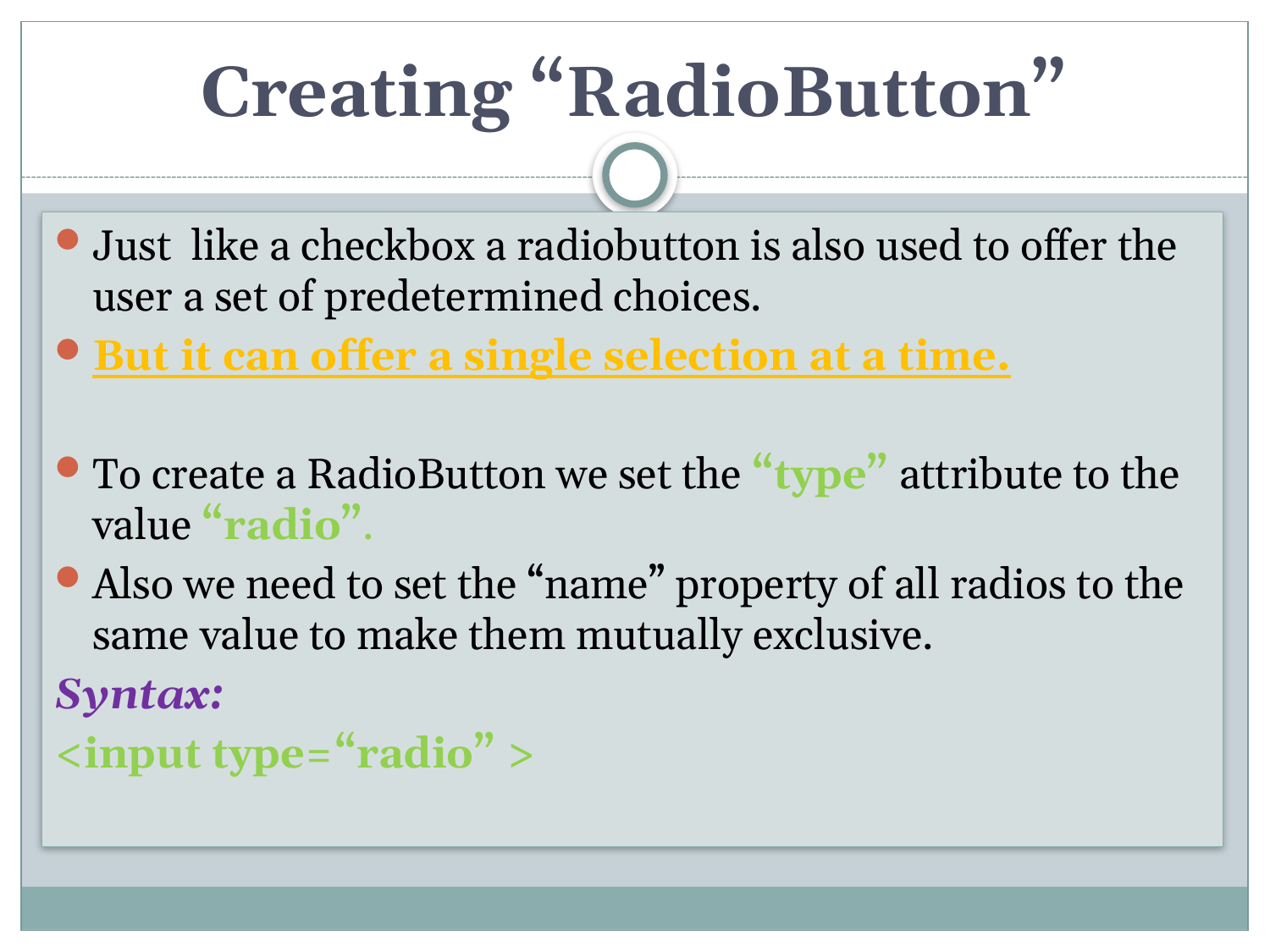

# Creating “RadioButton”
Just  like a checkbox a radiobutton is also used to offer the user a set of predetermined choices.
But it can offer a single selection at a time.

To create a RadioButton we set the “type” attribute to the value “radio”.
Also we need to set the “name” property of all radios to the same value to make them mutually exclusive.
Syntax:
<input type=“radio” >